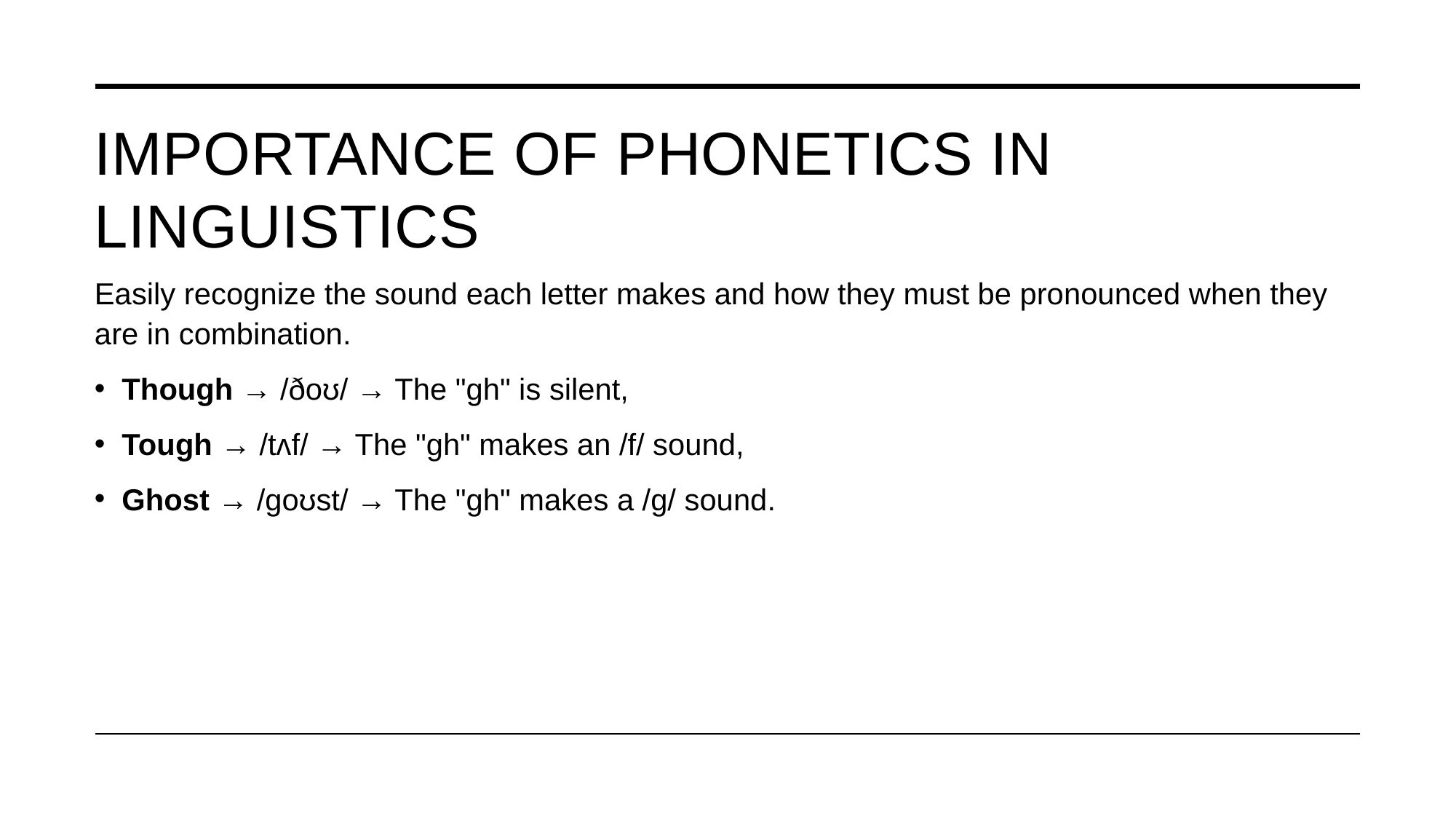

# Importance of phonetics in linguistics
Easily recognize the sound each letter makes and how they must be pronounced when they are in combination.
Though → /ðoʊ/ → The "gh" is silent,
Tough → /tʌf/ → The "gh" makes an /f/ sound,
Ghost → /ɡoʊst/ → The "gh" makes a /g/ sound.